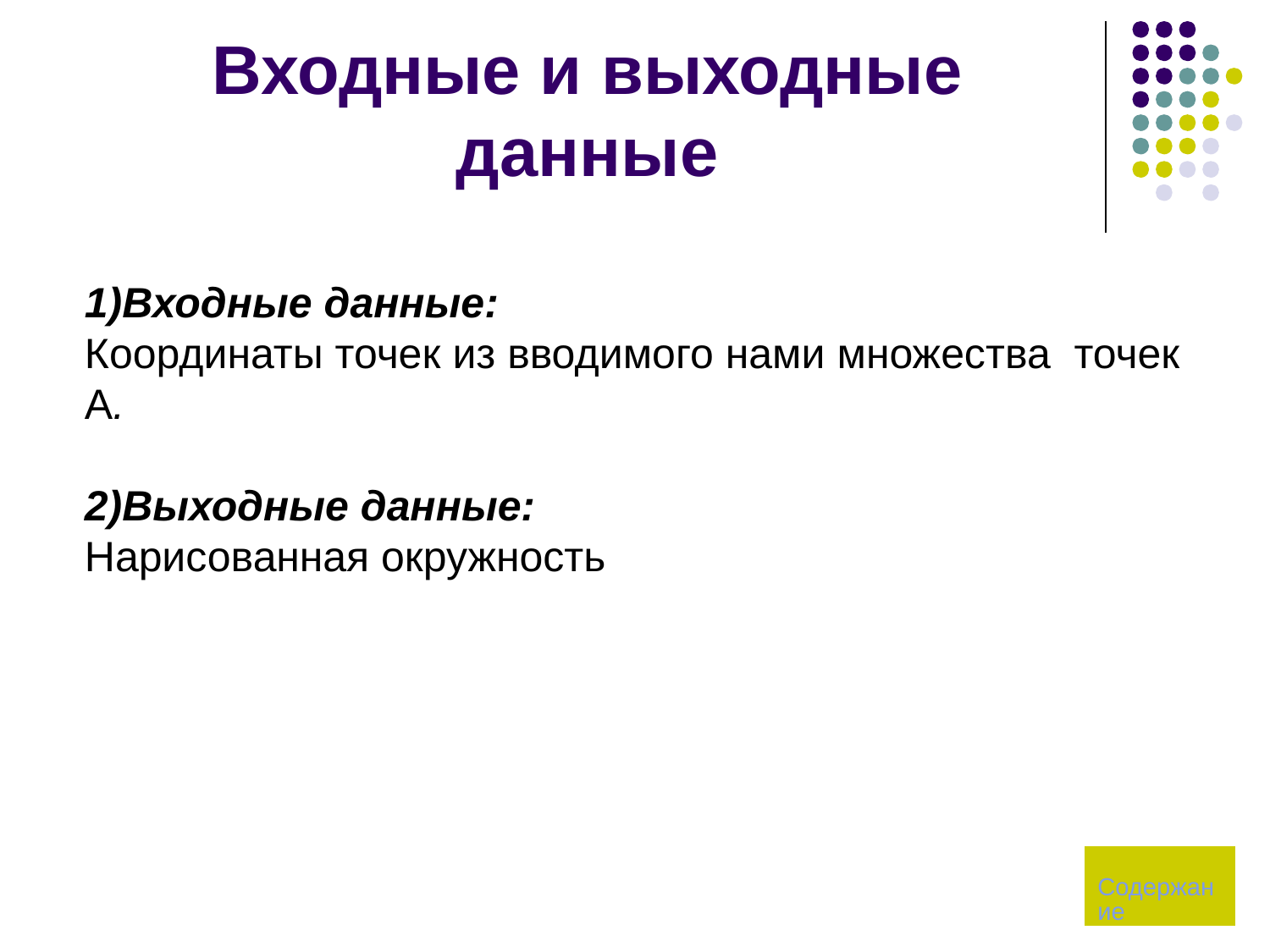

# Входные и выходные данные
1)Входные данные:
Координаты точек из вводимого нами множества  точек A.

2)Выходные данные:
Нарисованная окружность
Содержание